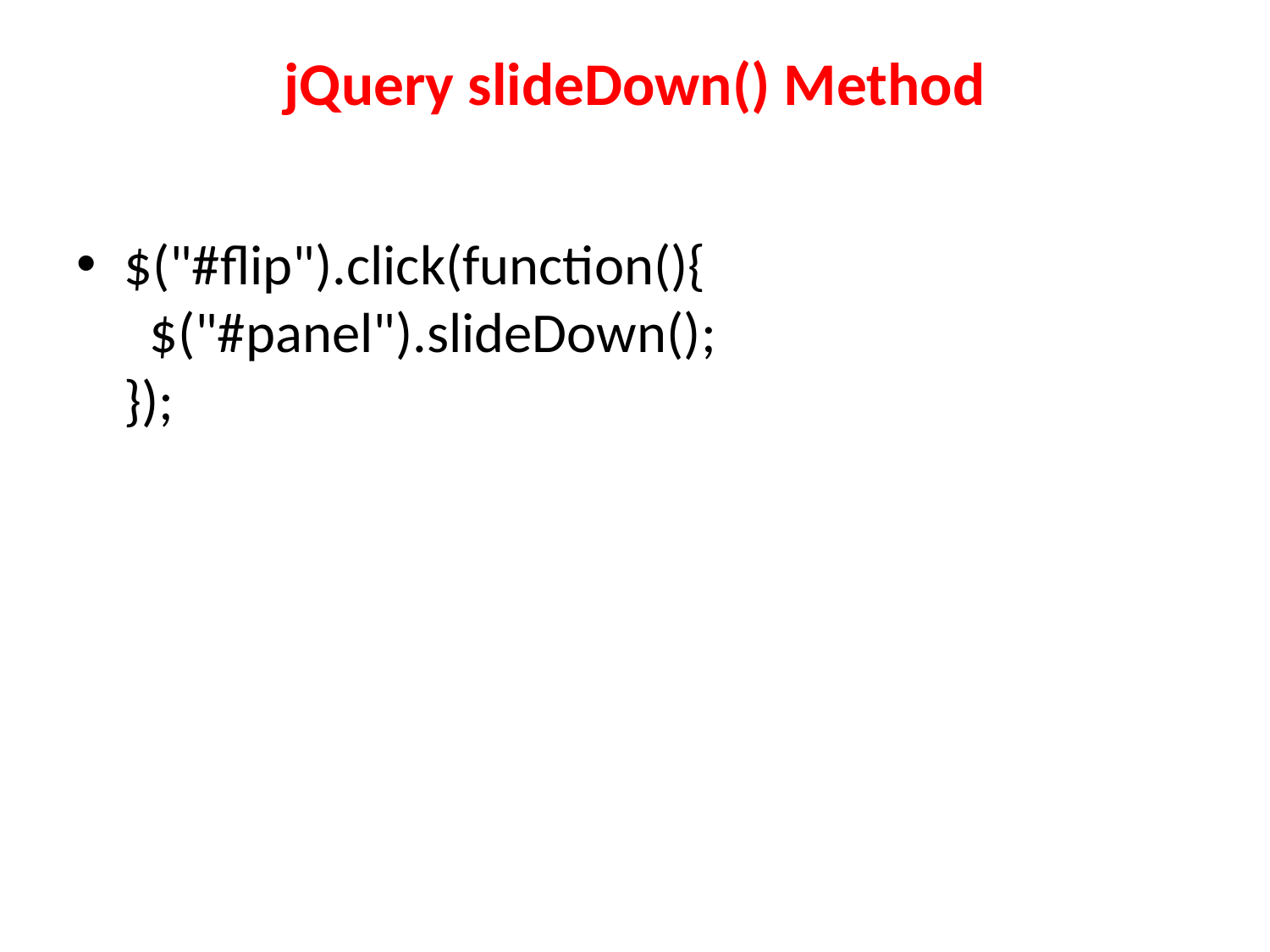

# jQuery slideDown() Method
$("#flip").click(function(){
  $("#panel").slideDown();
});